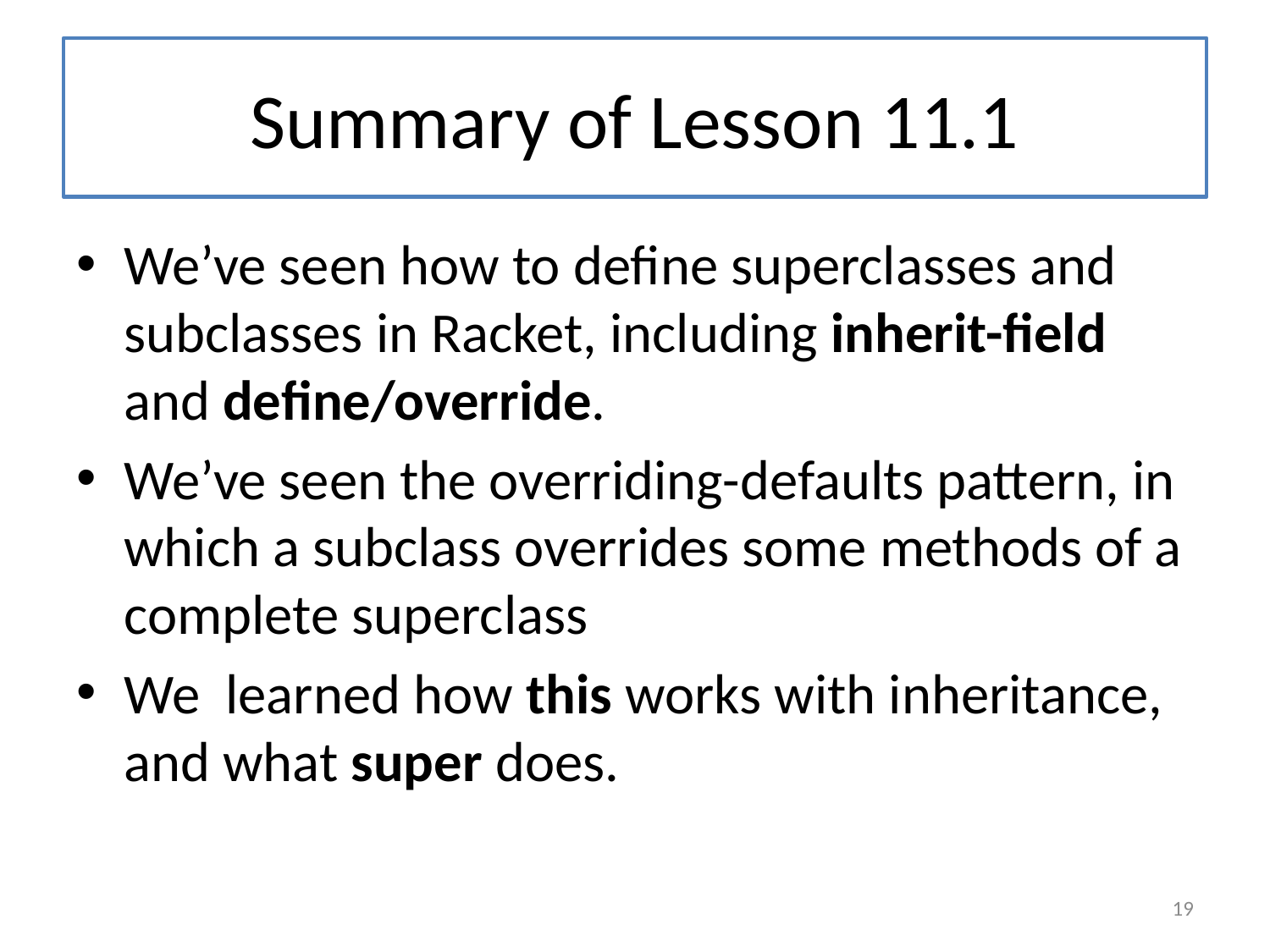

# Summary of Lesson 11.1
We’ve seen how to define superclasses and subclasses in Racket, including inherit-field and define/override.
We’ve seen the overriding-defaults pattern, in which a subclass overrides some methods of a complete superclass
We  learned how this works with inheritance,  and what super does.
19